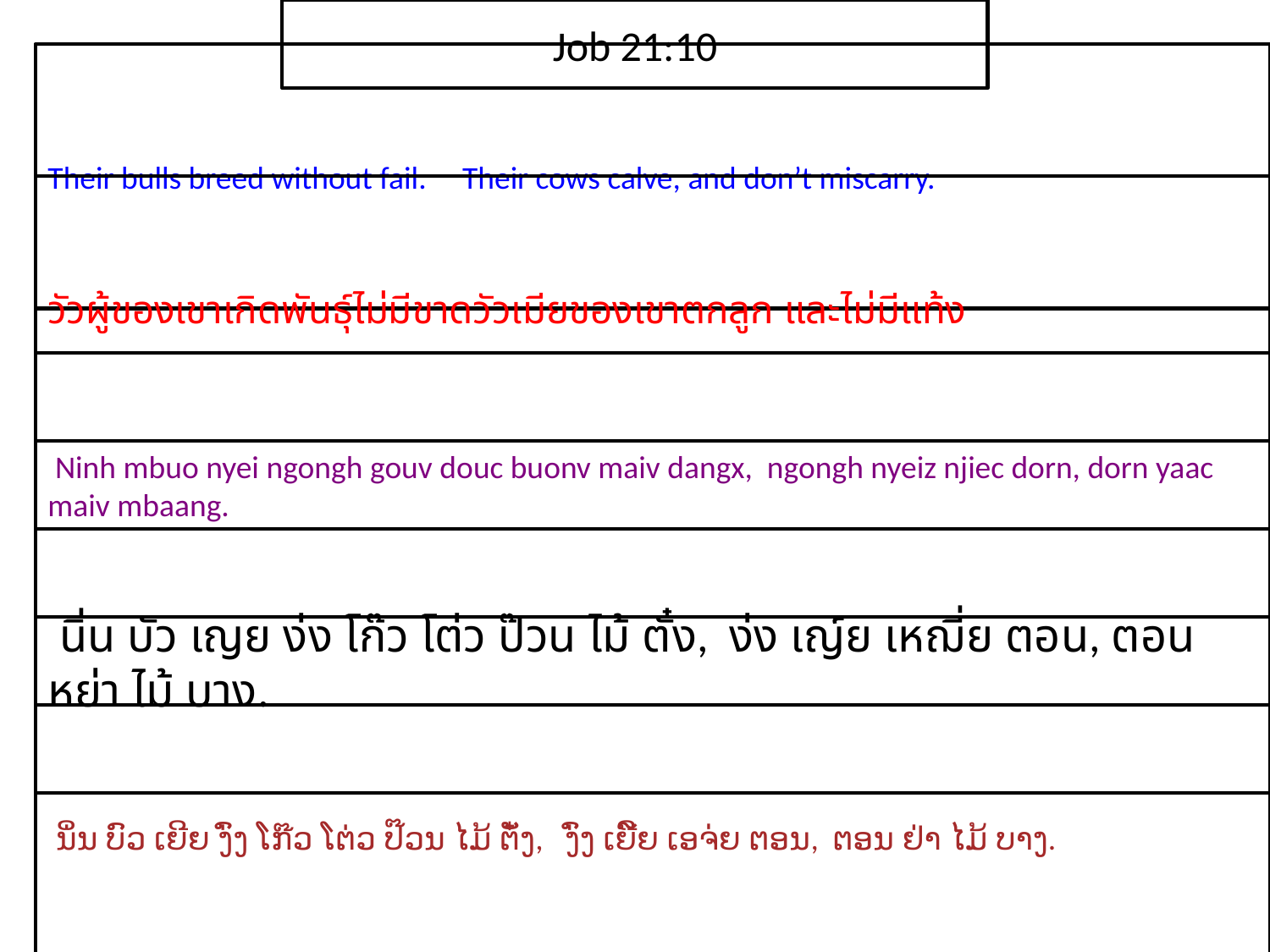

Job 21:10
Their bulls breed without fail.     Their cows calve, and don’t miscarry.
วัว​ผู้​ของ​เขา​เกิด​พันธุ์​ไม่​มี​ขาดวัว​เมีย​ของ​เขา​ตก​ลูก และ​ไม่​มี​แท้ง
 Ninh mbuo nyei ngongh gouv douc buonv maiv dangx,  ngongh nyeiz njiec dorn, dorn yaac maiv mbaang.
 นิ่น บัว เญย ง่ง โก๊ว โต่ว ป๊วน ไม้ ตั๋ง,  ง่ง เญ์ย เหฌี่ย ตอน, ตอน หย่า ไม้ บาง.
 ນິ່ນ ບົວ ເຍີຍ ງົ່ງ ໂກ໊ວ ໂຕ່ວ ປ໊ວນ ໄມ້ ຕັ໋ງ,   ງົ່ງ ເຍີ໌ຍ ເອຈ່ຍ ຕອນ,  ຕອນ ຢ່າ ໄມ້ ບາງ.